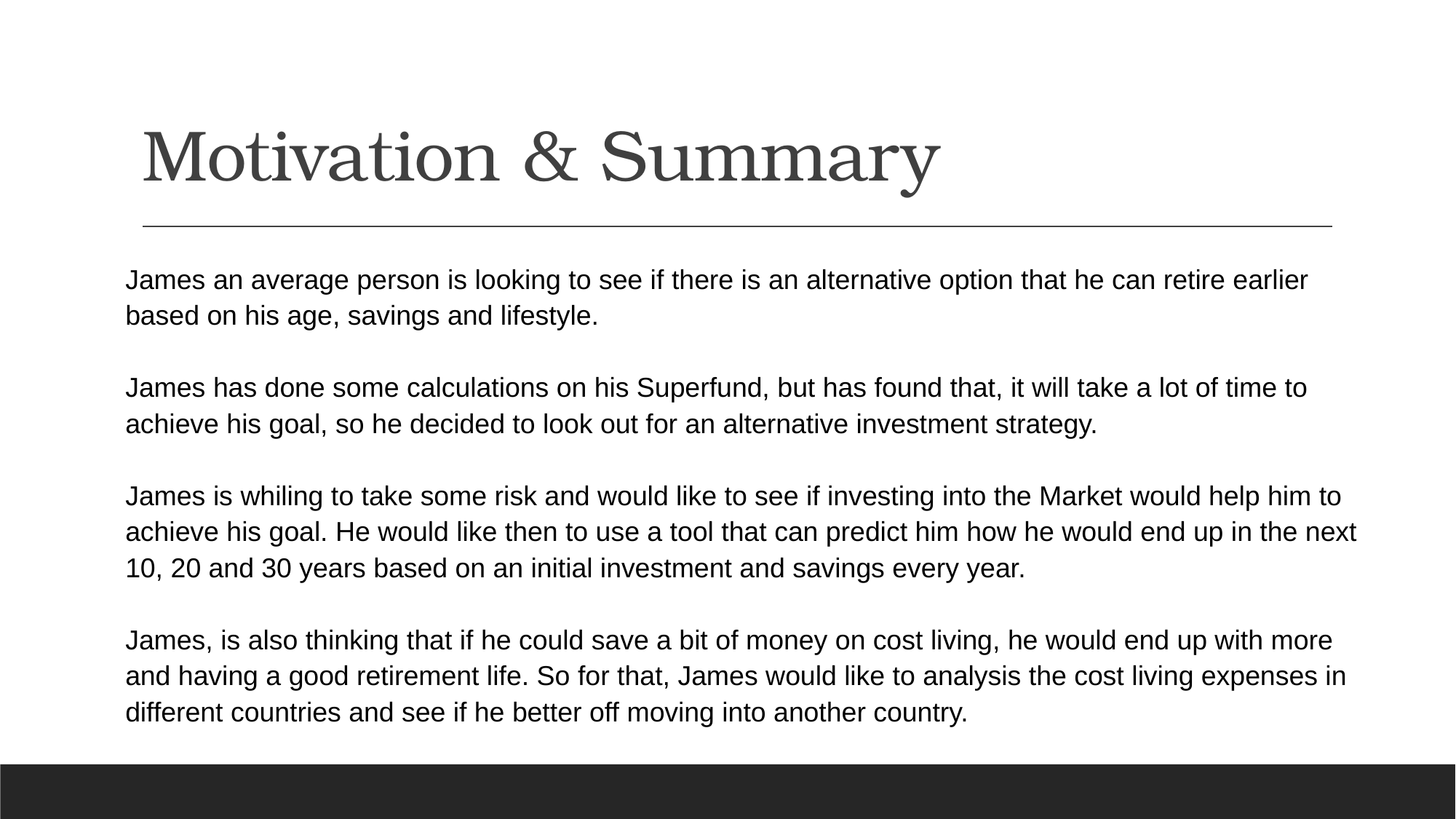

# Motivation & Summary
James an average person is looking to see if there is an alternative option that he can retire earlier based on his age, savings and lifestyle.

James has done some calculations on his Superfund, but has found that, it will take a lot of time to achieve his goal, so he decided to look out for an alternative investment strategy.

James is whiling to take some risk and would like to see if investing into the Market would help him to achieve his goal. He would like then to use a tool that can predict him how he would end up in the next 10, 20 and 30 years based on an initial investment and savings every year.

James, is also thinking that if he could save a bit of money on cost living, he would end up with more and having a good retirement life. So for that, James would like to analysis the cost living expenses in different countries and see if he better off moving into another country.